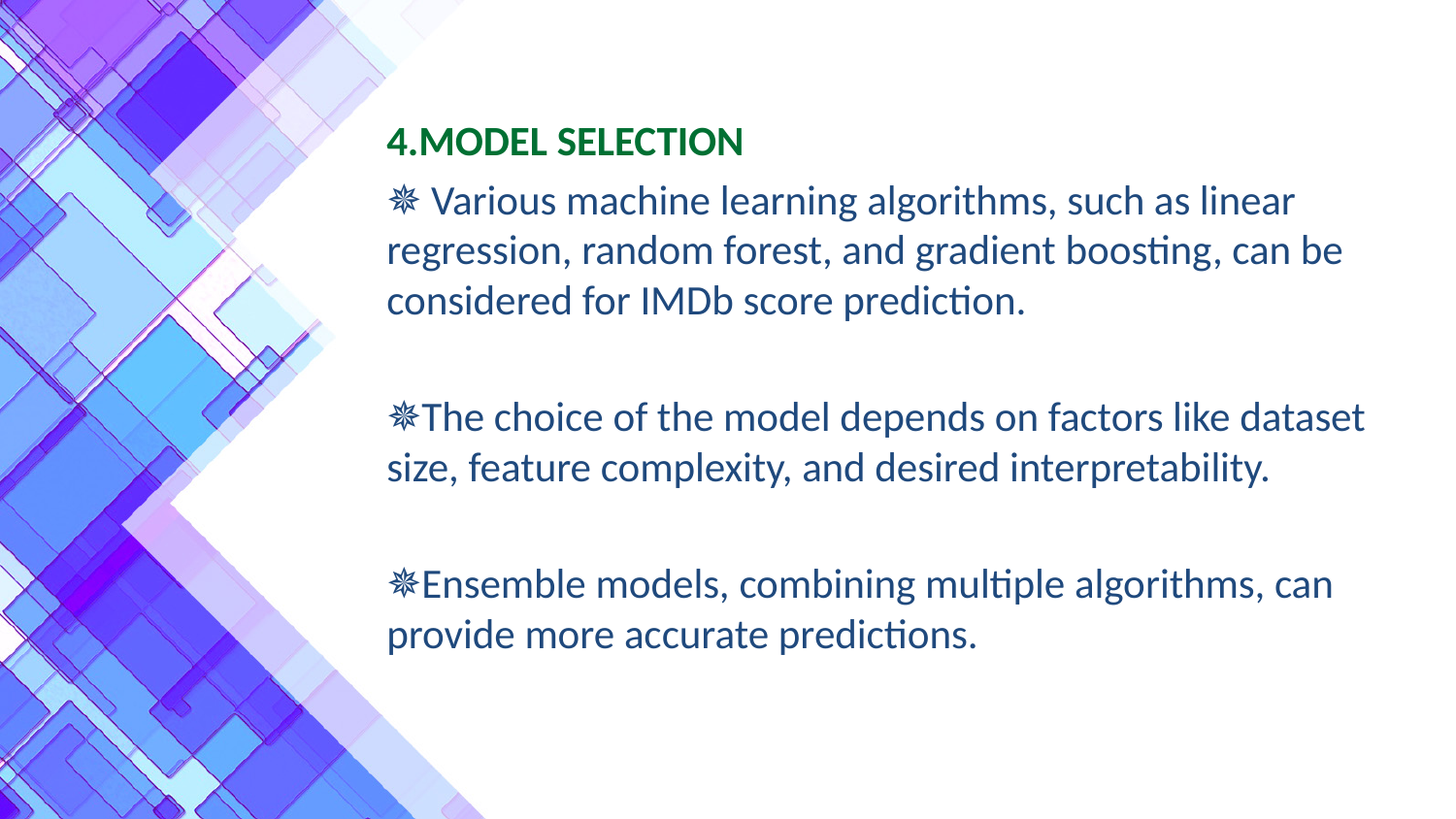

4.MODEL SELECTION
✵ Various machine learning algorithms, such as linear regression, random forest, and gradient boosting, can be considered for IMDb score prediction.

✵The choice of the model depends on factors like dataset size, feature complexity, and desired interpretability.

✵Ensemble models, combining multiple algorithms, can provide more accurate predictions.